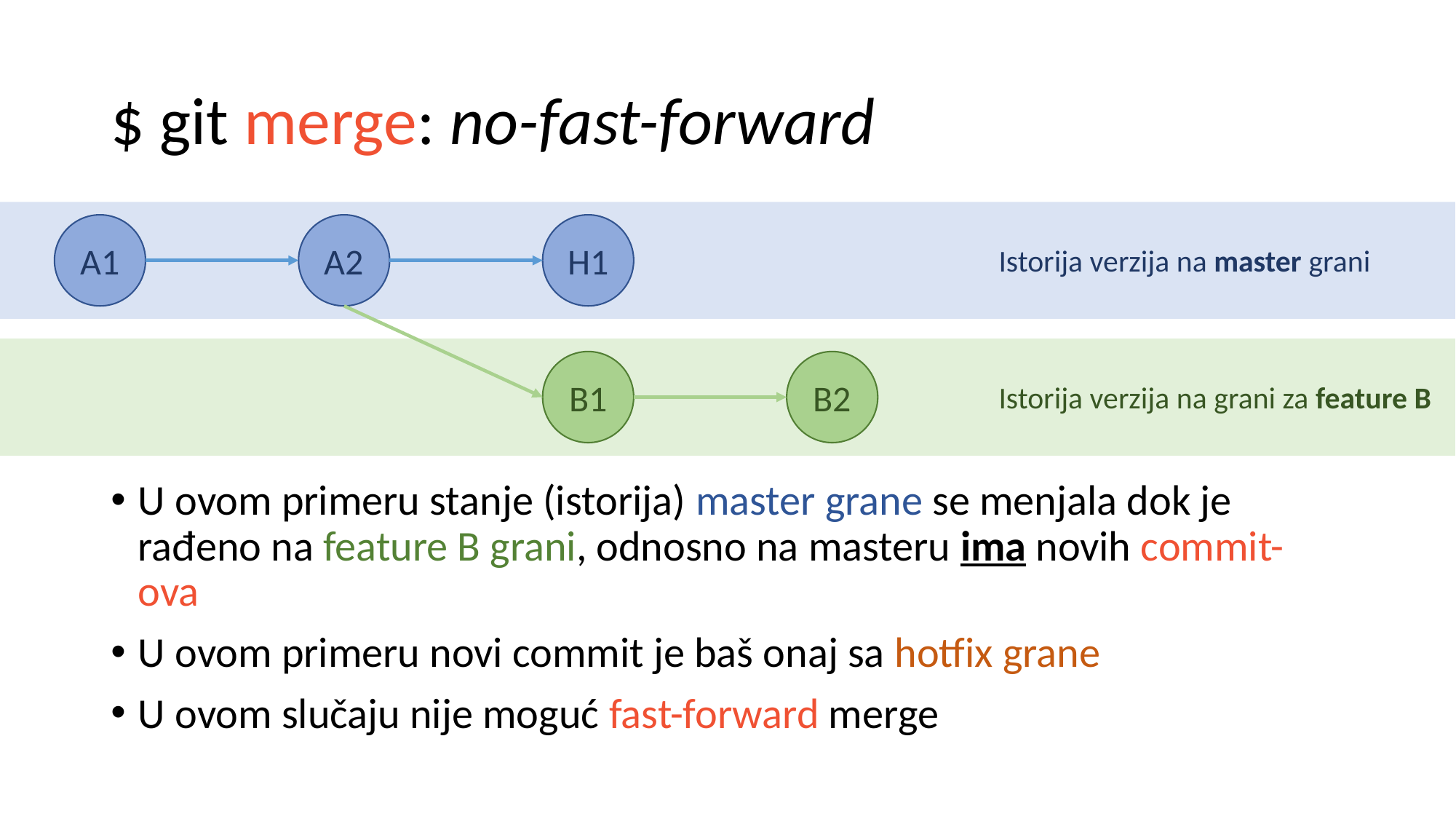

# $ git merge: no-fast-forward

A1
A2
H1
Istorija verzija na master grani

B1
B2
Istorija verzija na grani za feature B
U ovom primeru stanje (istorija) master grane se menjala dok je rađeno na feature B grani, odnosno na masteru ima novih commit-ova
U ovom primeru novi commit je baš onaj sa hotfix grane
U ovom slučaju nije moguć fast-forward merge